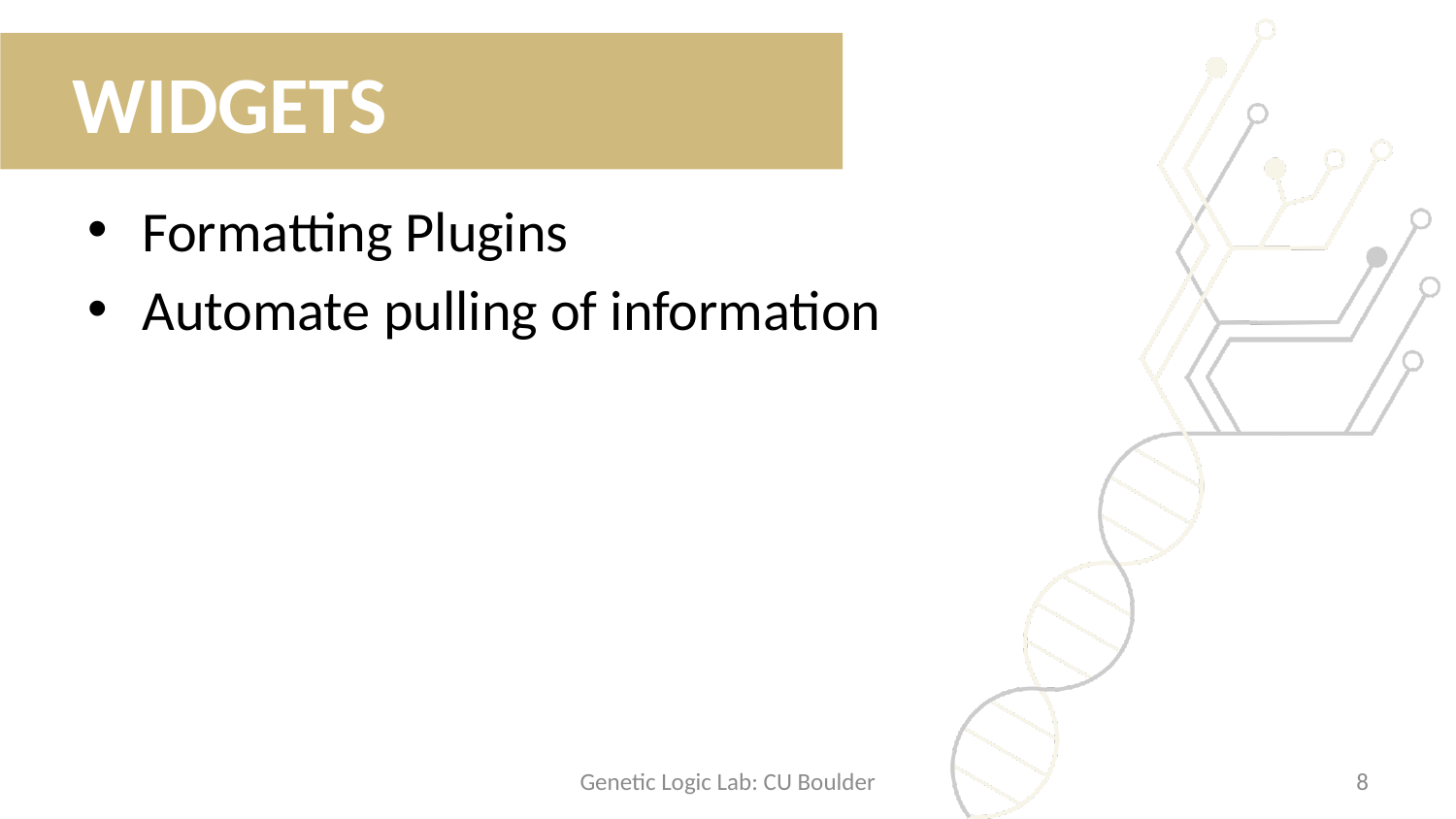

# Widgets
Formatting Plugins
Automate pulling of information
Genetic Logic Lab: CU Boulder
8